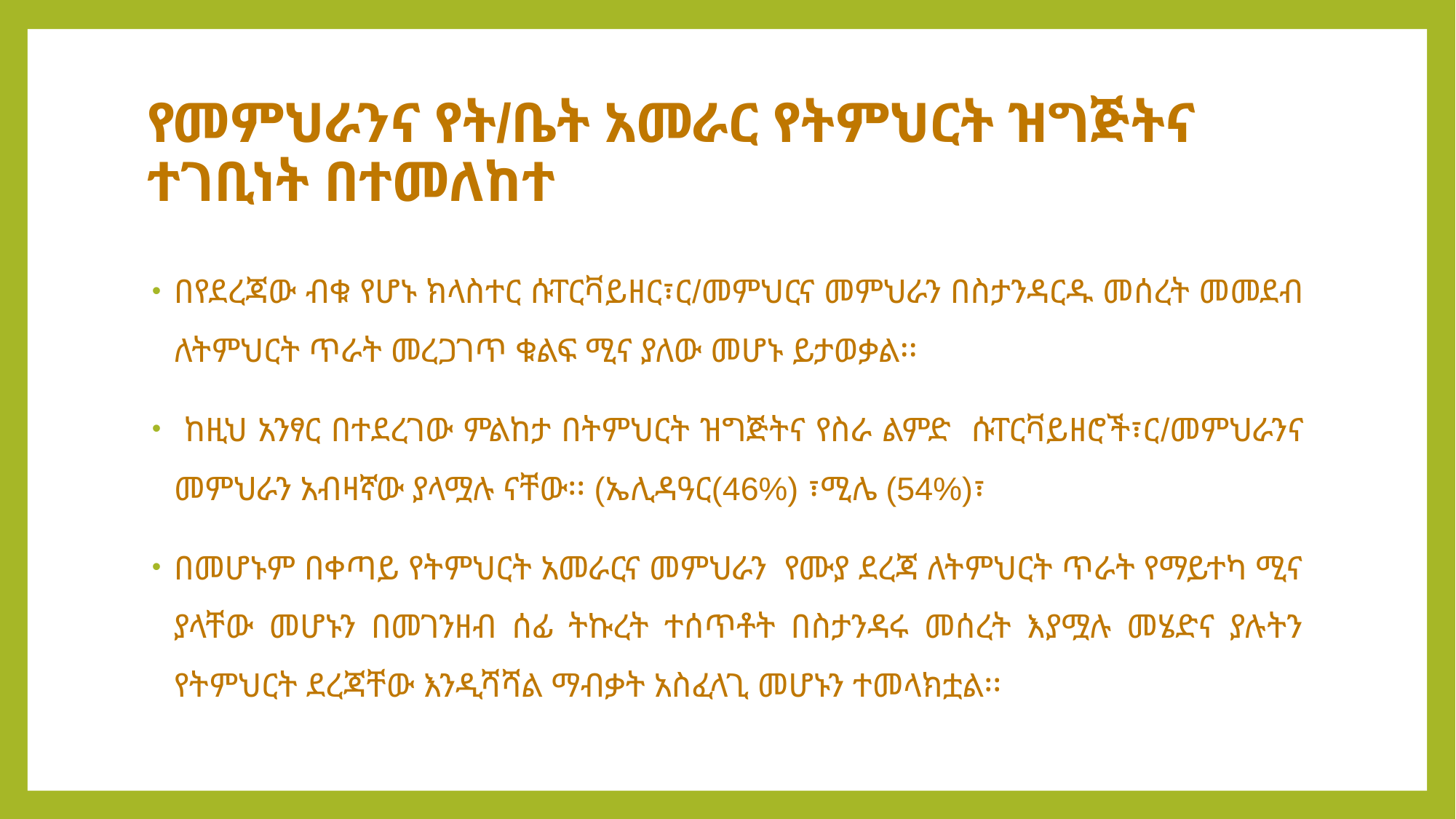

# የመምህራንና የት/ቤት አመራር የትምህርት ዝግጅትና ተገቢነት በተመለከተ
በየደረጃው ብቁ የሆኑ ክላስተር ሱፐርቫይዘር፣ር/መምህርና መምህራን በስታንዳርዱ መሰረት መመደብ ለትምህርት ጥራት መረጋገጥ ቁልፍ ሚና ያለው መሆኑ ይታወቃል፡፡
 ከዚህ አንፃር በተደረገው ምልከታ በትምህርት ዝግጅትና የስራ ልምድ  ሱፐርቫይዘሮች፣ር/መምህራንና መምህራን አብዛኛው ያላሟሉ ናቸው፡፡ (ኤሊዳዓር(46%) ፣ሚሌ (54%)፣
በመሆኑም በቀጣይ የትምህርት አመራርና መምህራን  የሙያ ደረጃ ለትምህርት ጥራት የማይተካ ሚና ያላቸው መሆኑን በመገንዘብ ሰፊ ትኩረት ተሰጥቶት በስታንዳሩ መሰረት እያሟሉ መሄድና ያሉትን የትምህርት ደረጃቸው እንዲሻሻል ማብቃት አስፈላጊ መሆኑን ተመላክቷል፡፡